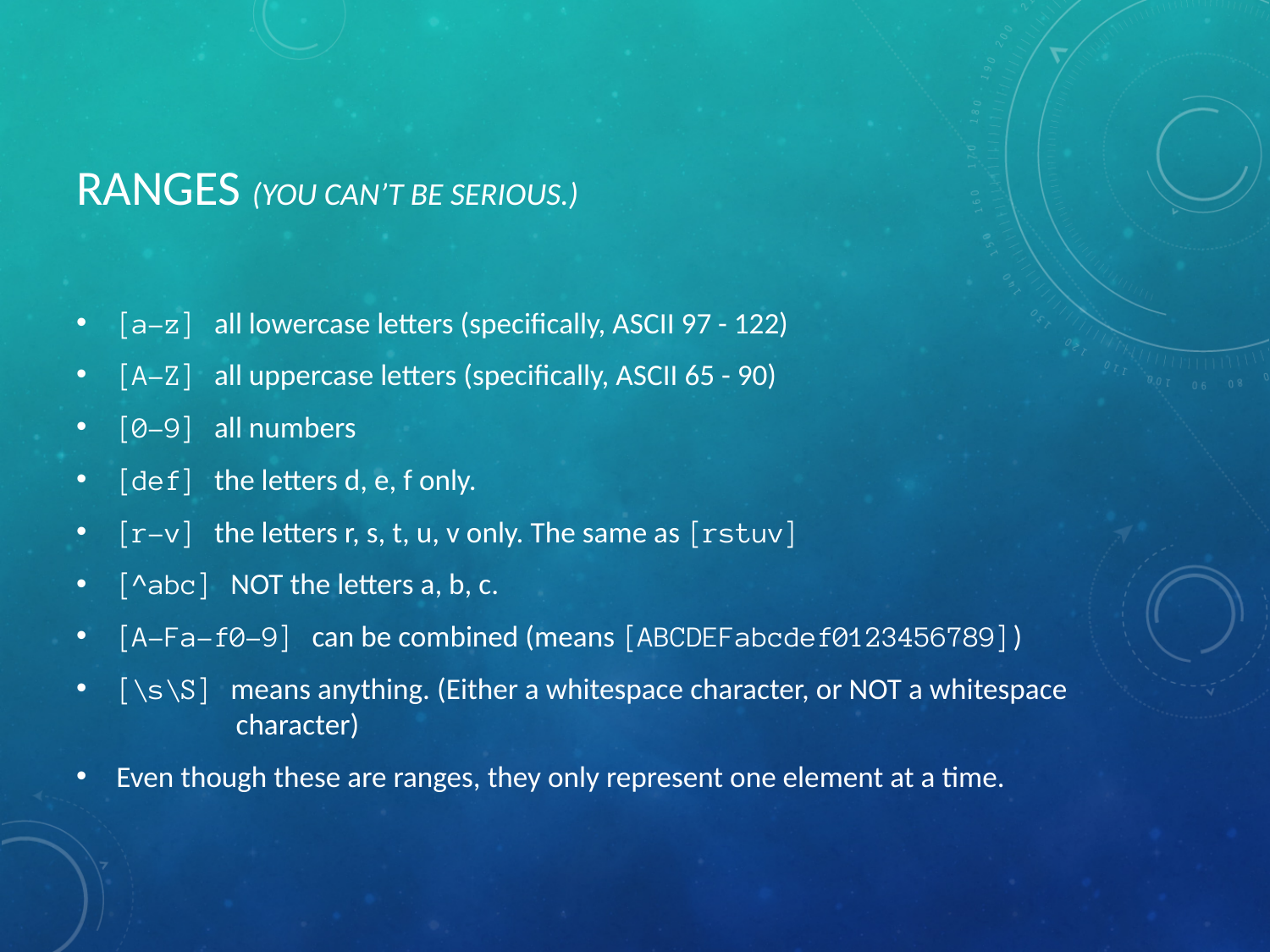

# Ranges (you can’t be serious.)
[a-z] all lowercase letters (specifically, ASCII 97 - 122)
[A-Z] all uppercase letters (specifically, ASCII 65 - 90)
[0-9] all numbers
[def] the letters d, e, f only.
[r-v] the letters r, s, t, u, v only. The same as [rstuv]
[^abc] NOT the letters a, b, c.
[A-Fa-f0-9] can be combined (means [ABCDEFabcdef0123456789])
[\s\S] means anything. (Either a whitespace character, or NOT a whitespace 		character)
Even though these are ranges, they only represent one element at a time.